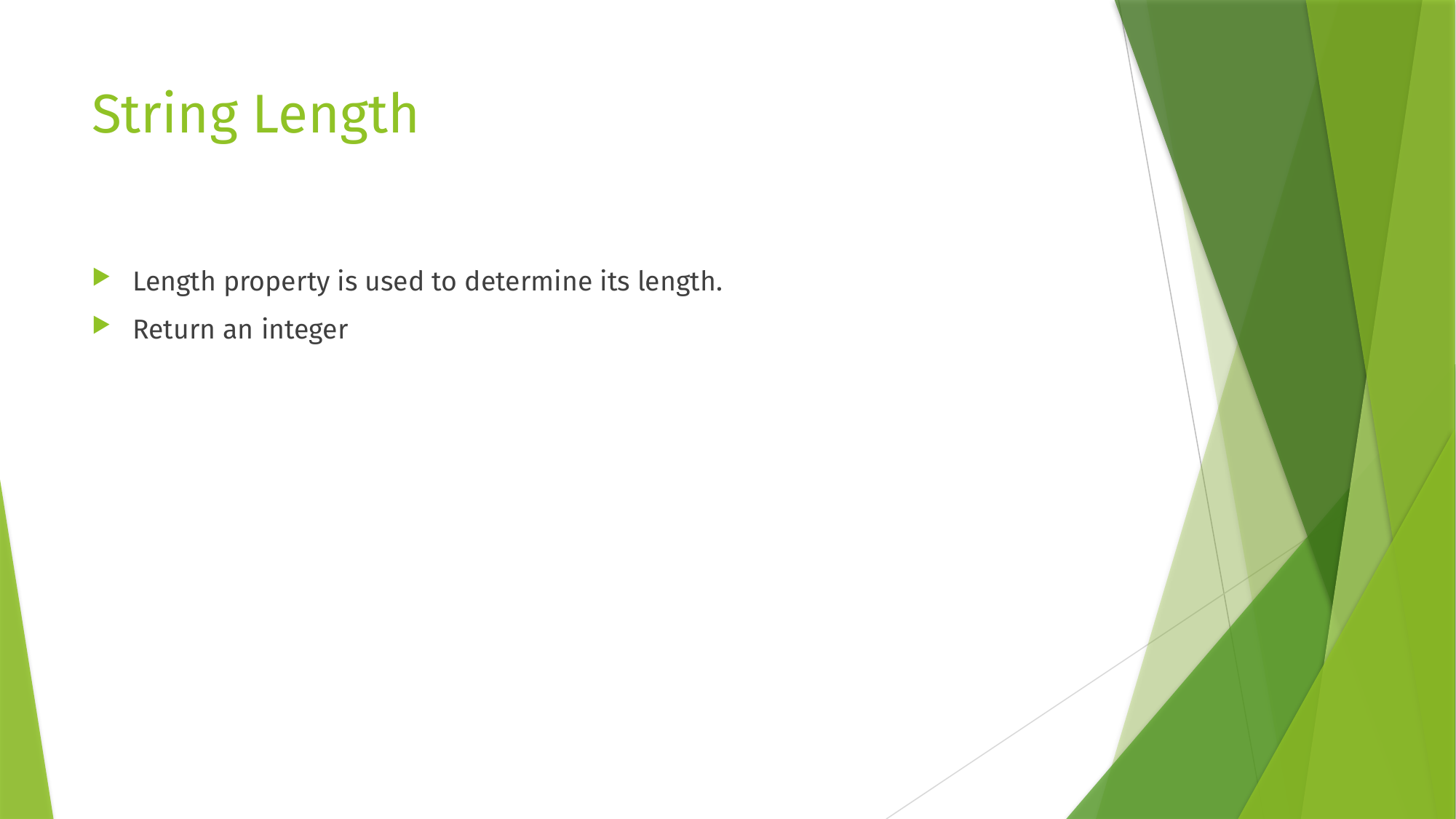

# String Length
Length property is used to determine its length.
Return an integer